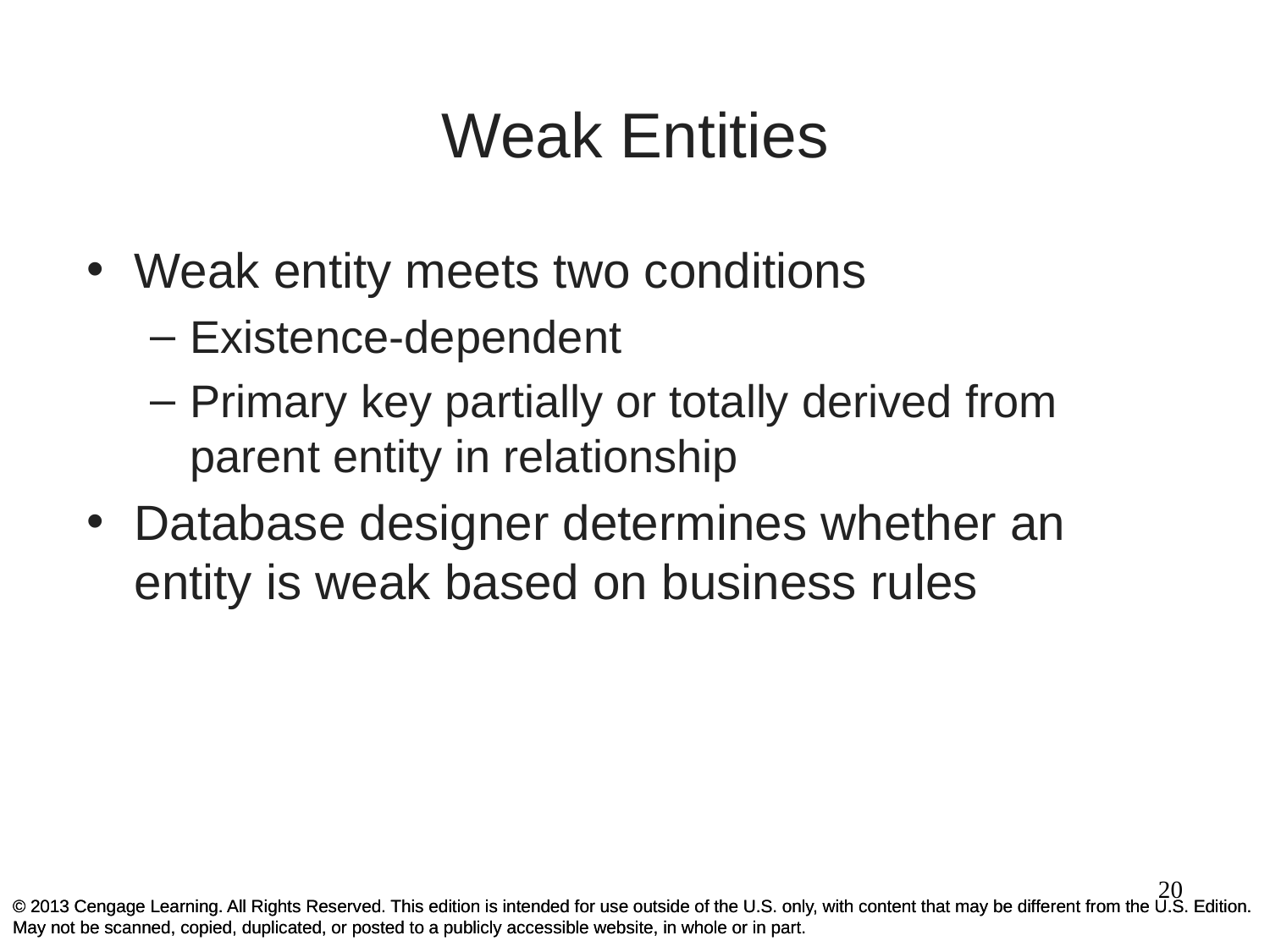

# Weak Entities
Weak entity meets two conditions
Existence-dependent
Primary key partially or totally derived from parent entity in relationship
Database designer determines whether an entity is weak based on business rules
20